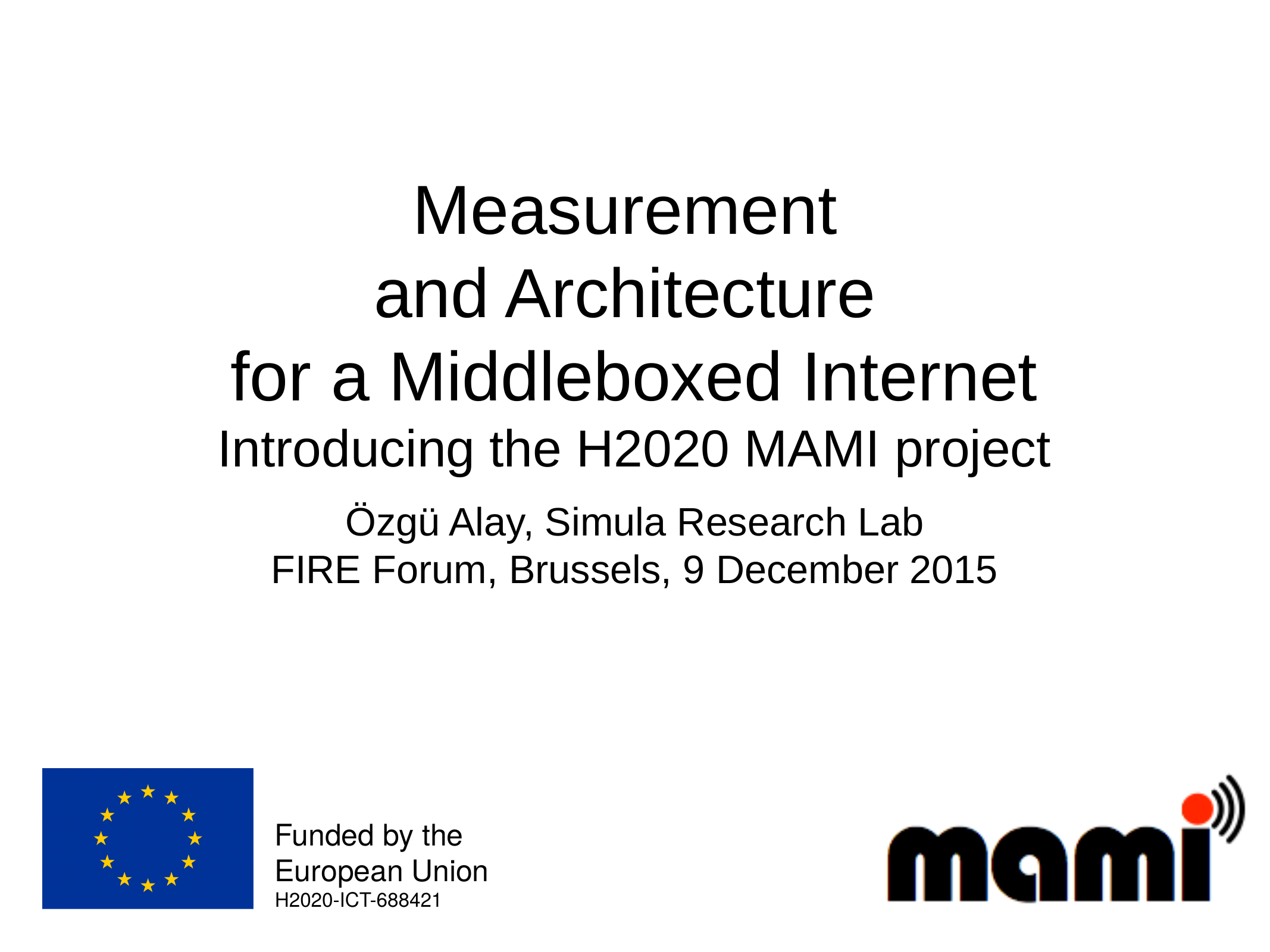

# Measurement and Architecture
for a Middleboxed Internet
Introducing the H2020 MAMI project
Özgü Alay, Simula Research Lab
FIRE Forum, Brussels, 9 December 2015